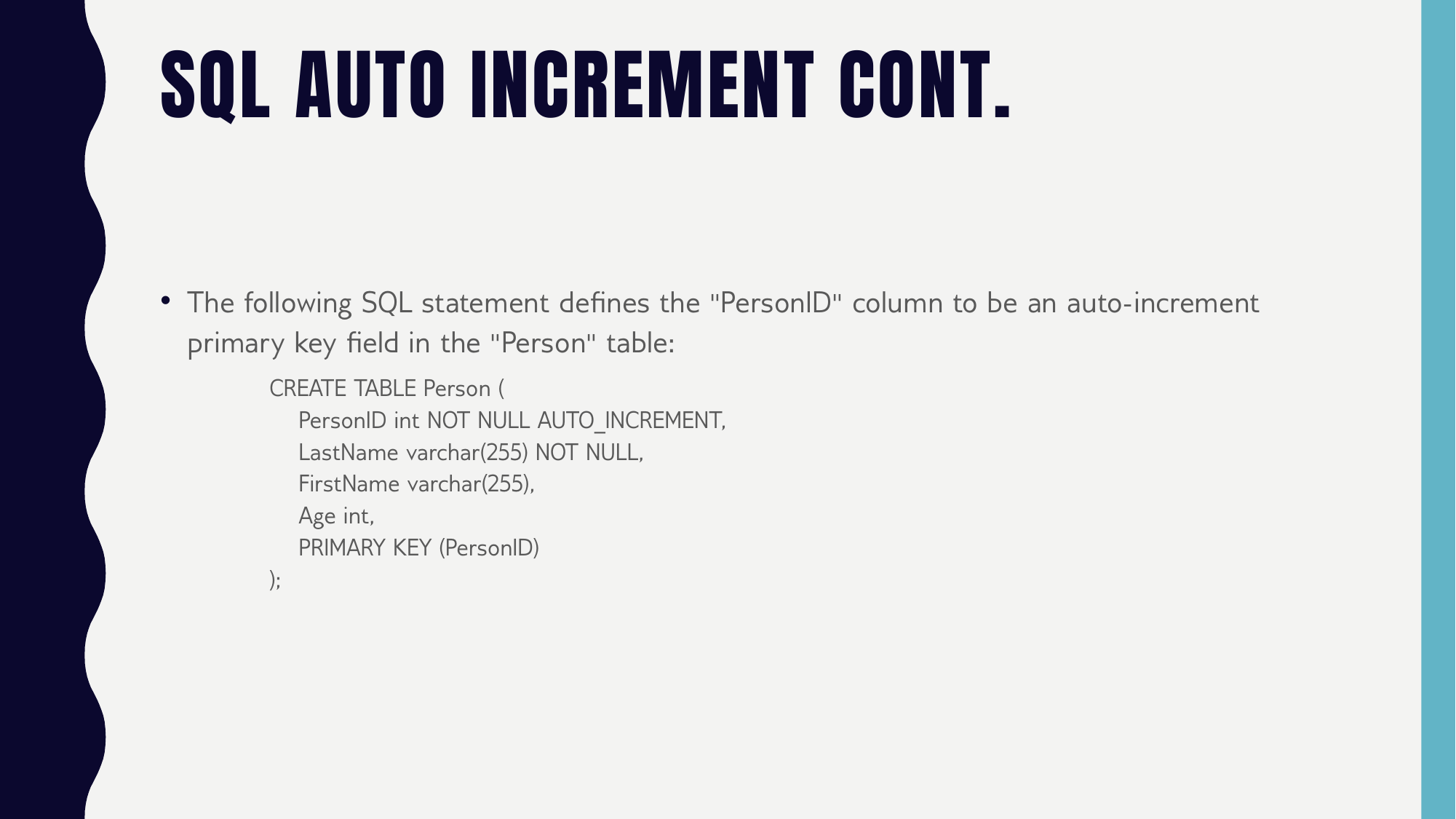

# SQL AUTO INCREMENT cont.
The following SQL statement defines the "PersonID" column to be an auto-increment primary key field in the "Person" table:
CREATE TABLE Person (
    PersonID int NOT NULL AUTO_INCREMENT,
    LastName varchar(255) NOT NULL,
    FirstName varchar(255),
    Age int,
    PRIMARY KEY (PersonID)
);